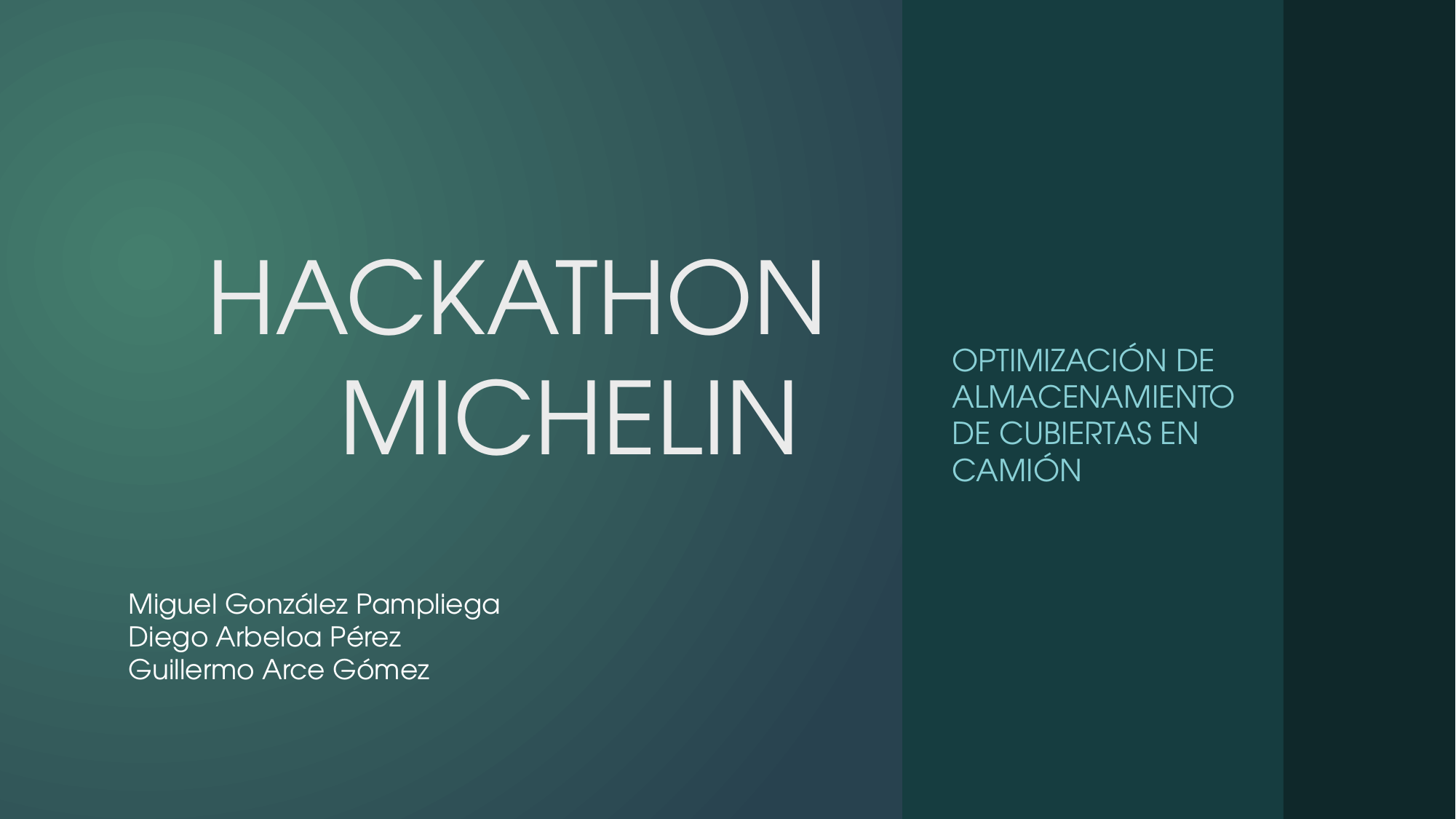

# HACKATHON MICHELIN
Optimización de almacenamiento de cubiertas en camión
Miguel González Pampliega
Diego Arbeloa Pérez
Guillermo Arce Gómez